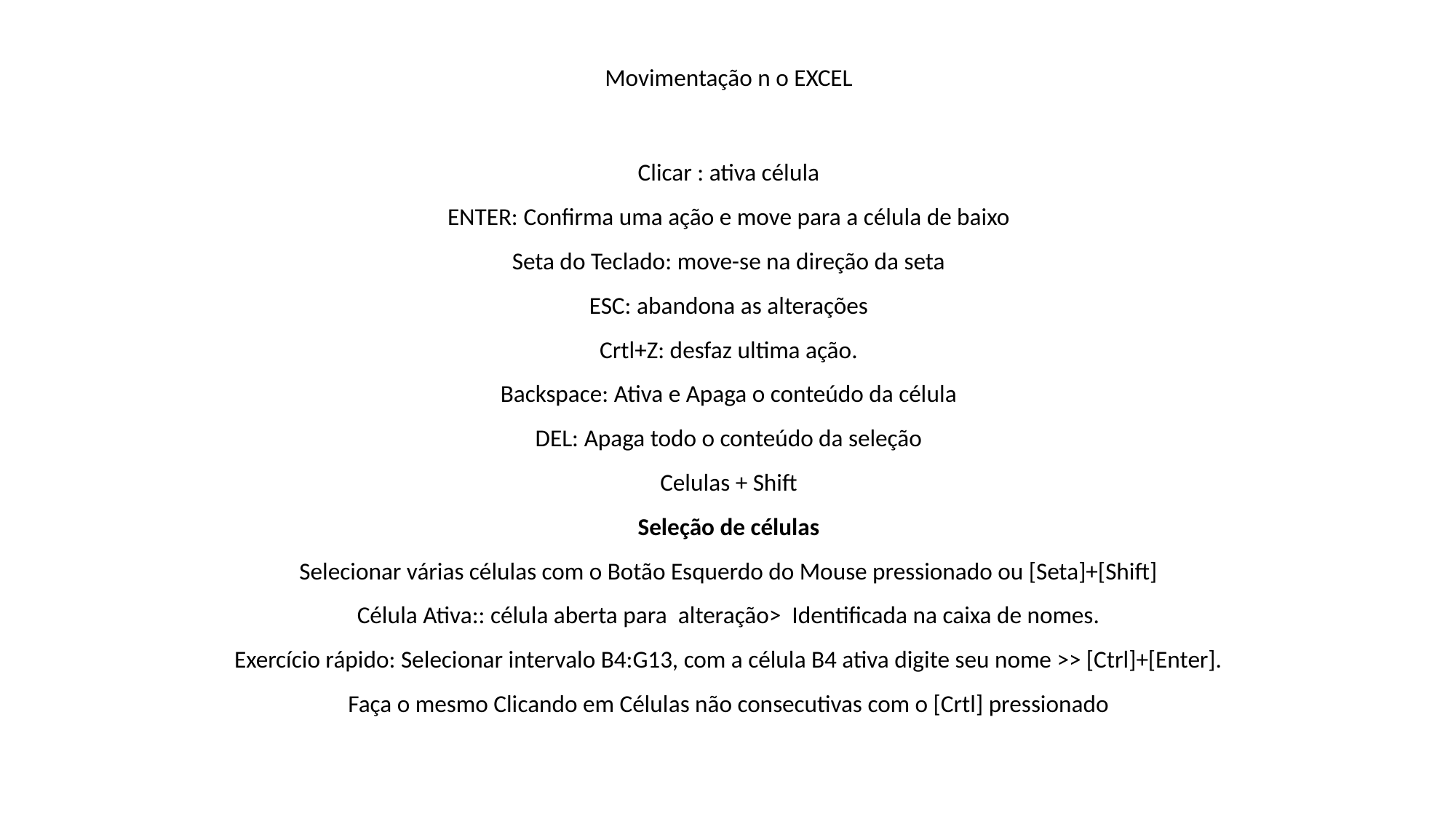

Movimentação n o EXCEL
Clicar : ativa célula
ENTER: Confirma uma ação e move para a célula de baixo
Seta do Teclado: move-se na direção da seta
ESC: abandona as alterações
Crtl+Z: desfaz ultima ação.
Backspace: Ativa e Apaga o conteúdo da célula
DEL: Apaga todo o conteúdo da seleção
Celulas + Shift
Seleção de células
Selecionar várias células com o Botão Esquerdo do Mouse pressionado ou [Seta]+[Shift]
Célula Ativa:: célula aberta para  alteração>  Identificada na caixa de nomes.
Exercício rápido: Selecionar intervalo B4:G13, com a célula B4 ativa digite seu nome >> [Ctrl]+[Enter].
Faça o mesmo Clicando em Células não consecutivas com o [Crtl] pressionado